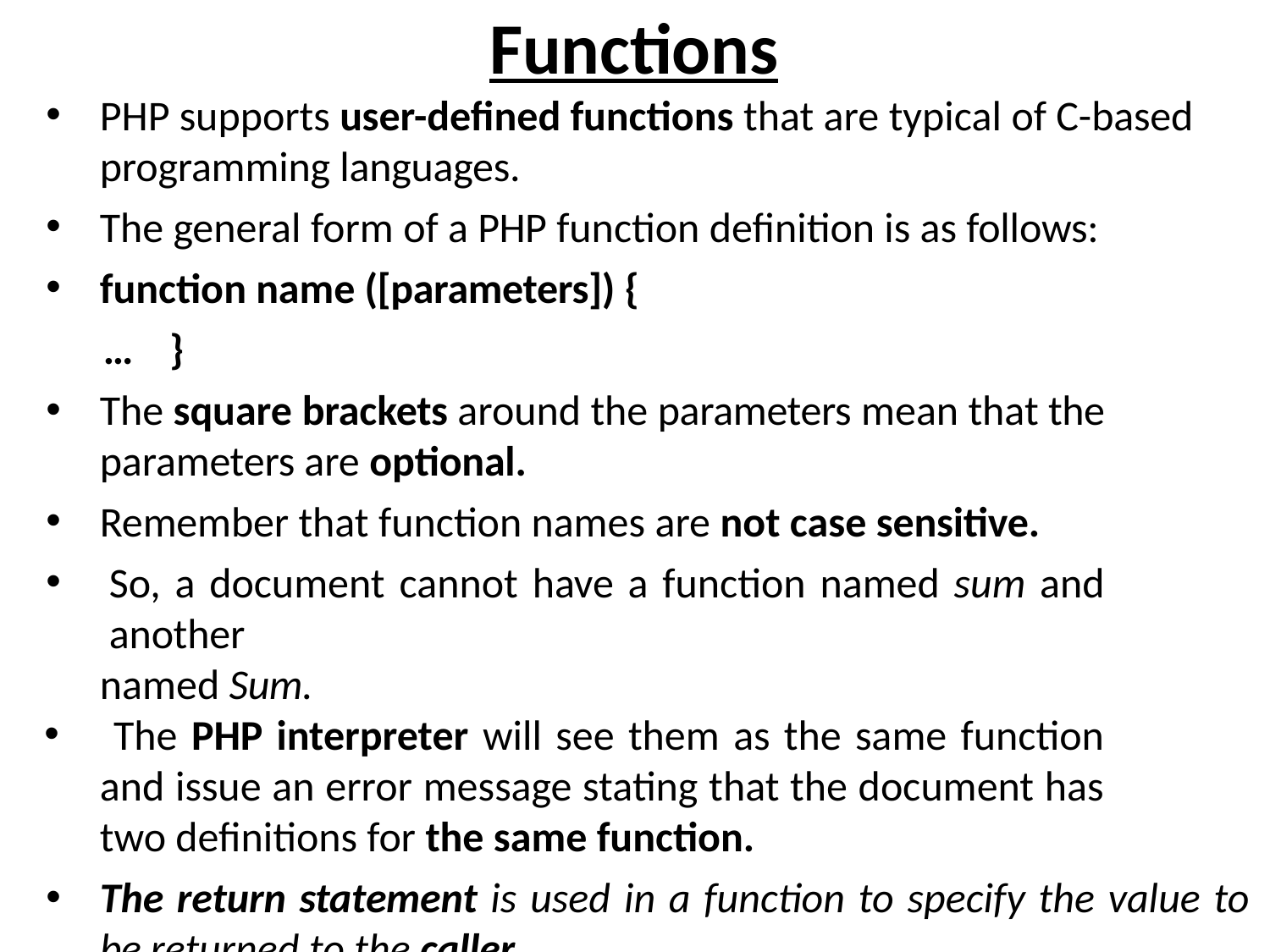

# Functions
PHP supports user-defined functions that are typical of C-based
programming languages.
The general form of a PHP function definition is as follows:
function name ([parameters]) {
…    }
The square brackets around the parameters mean that the parameters are optional.
Remember that function names are not case sensitive.
So, a document cannot have a function named sum and another
named Sum.
 The PHP interpreter will see them as the same function and issue an error message stating that the document has two definitions for the same function.
The return statement is used in a function to specify the value to be returned to the caller.